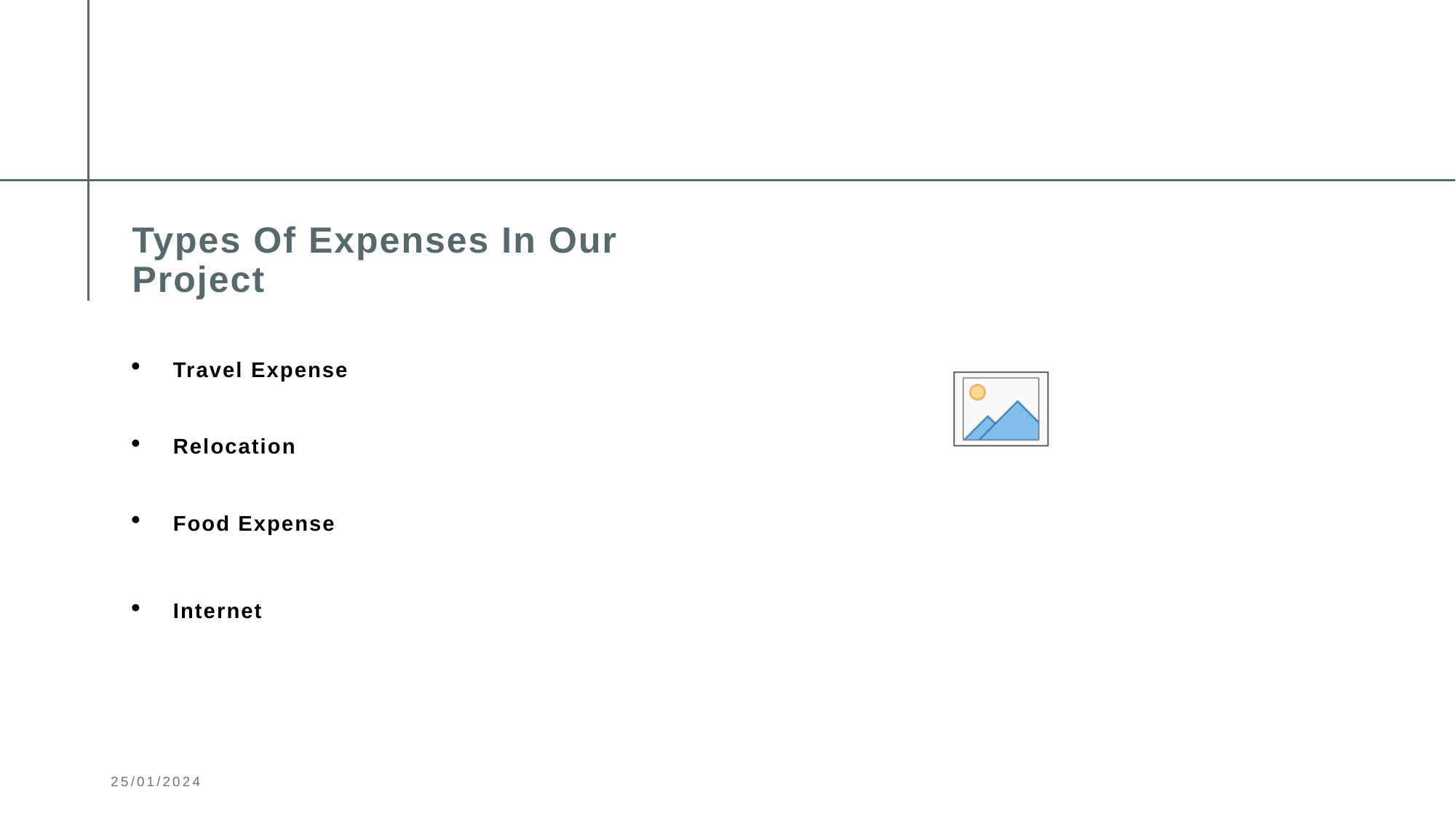

# Types Of Expenses In Our Project
Travel Expense

Relocation

Food Expense

Internet

25/01/2024